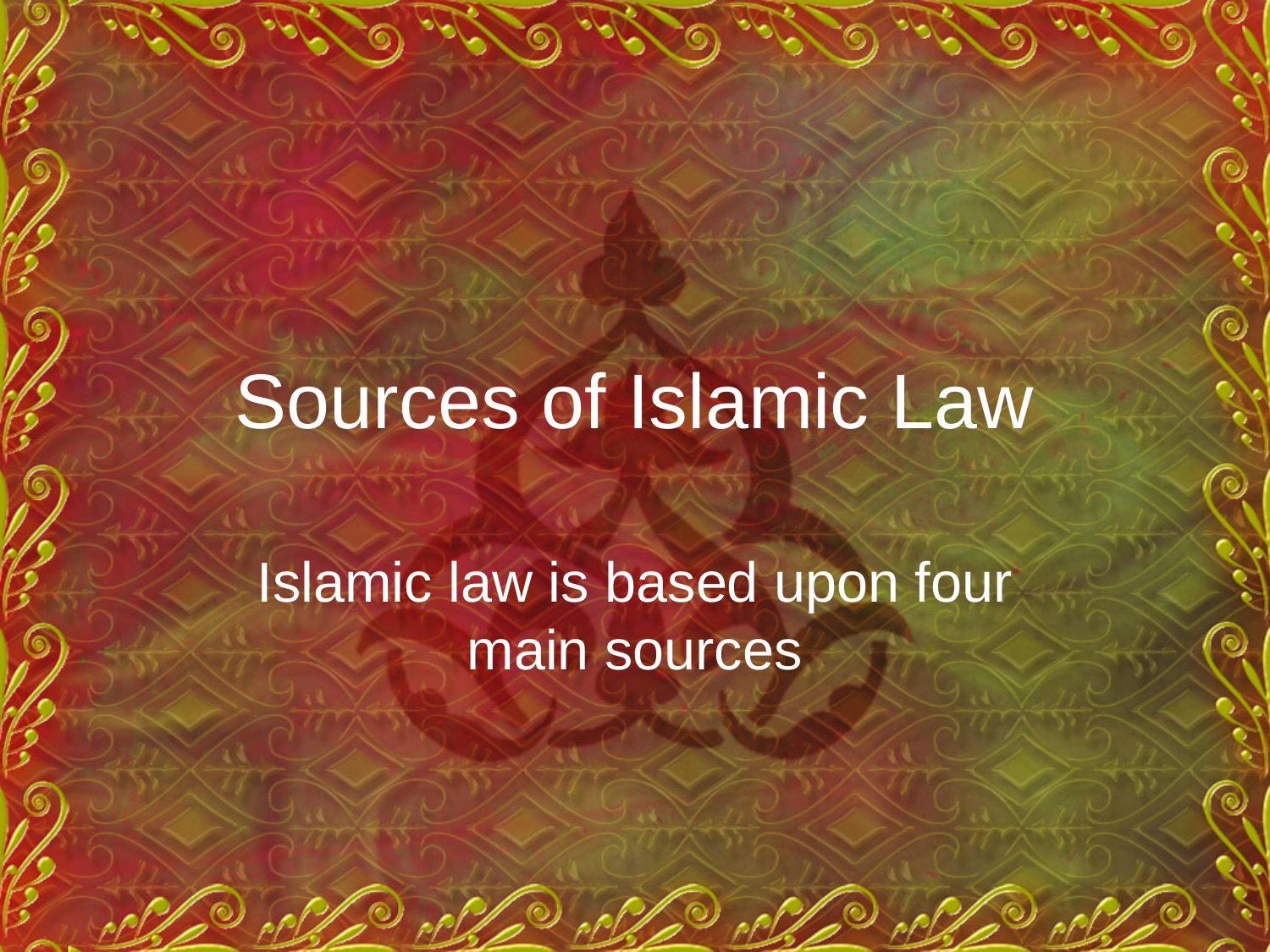

# Sources of Islamic Law
Islamic law is based upon four main sources